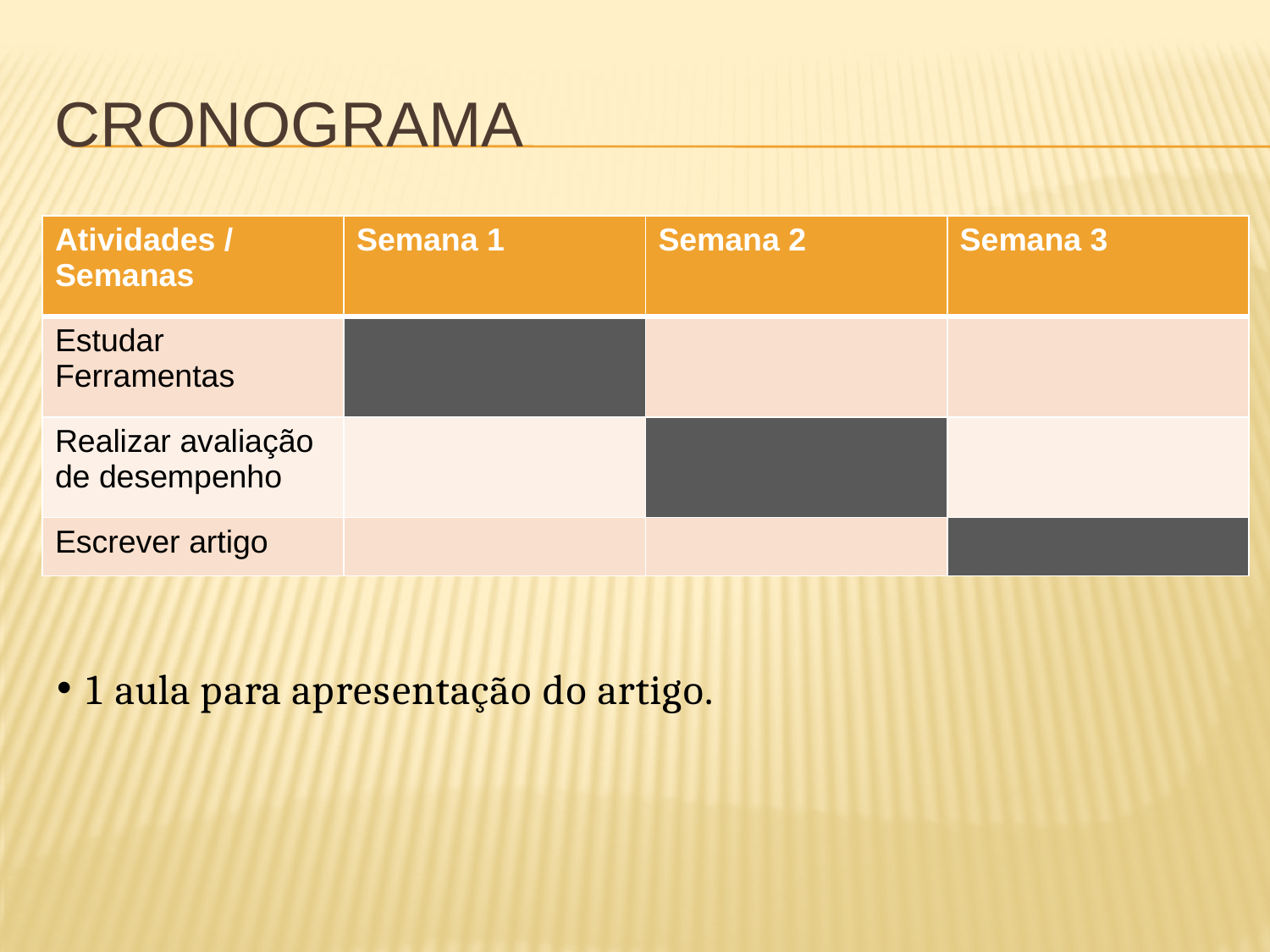

# Cronograma
| Atividades / Semanas | Semana 1 | Semana 2 | Semana 3 |
| --- | --- | --- | --- |
| Estudar Ferramentas |  |  |  |
| Realizar avaliação de desempenho |  |  |  |
| Escrever artigo |  |  |  |
 1 aula para apresentação do artigo.